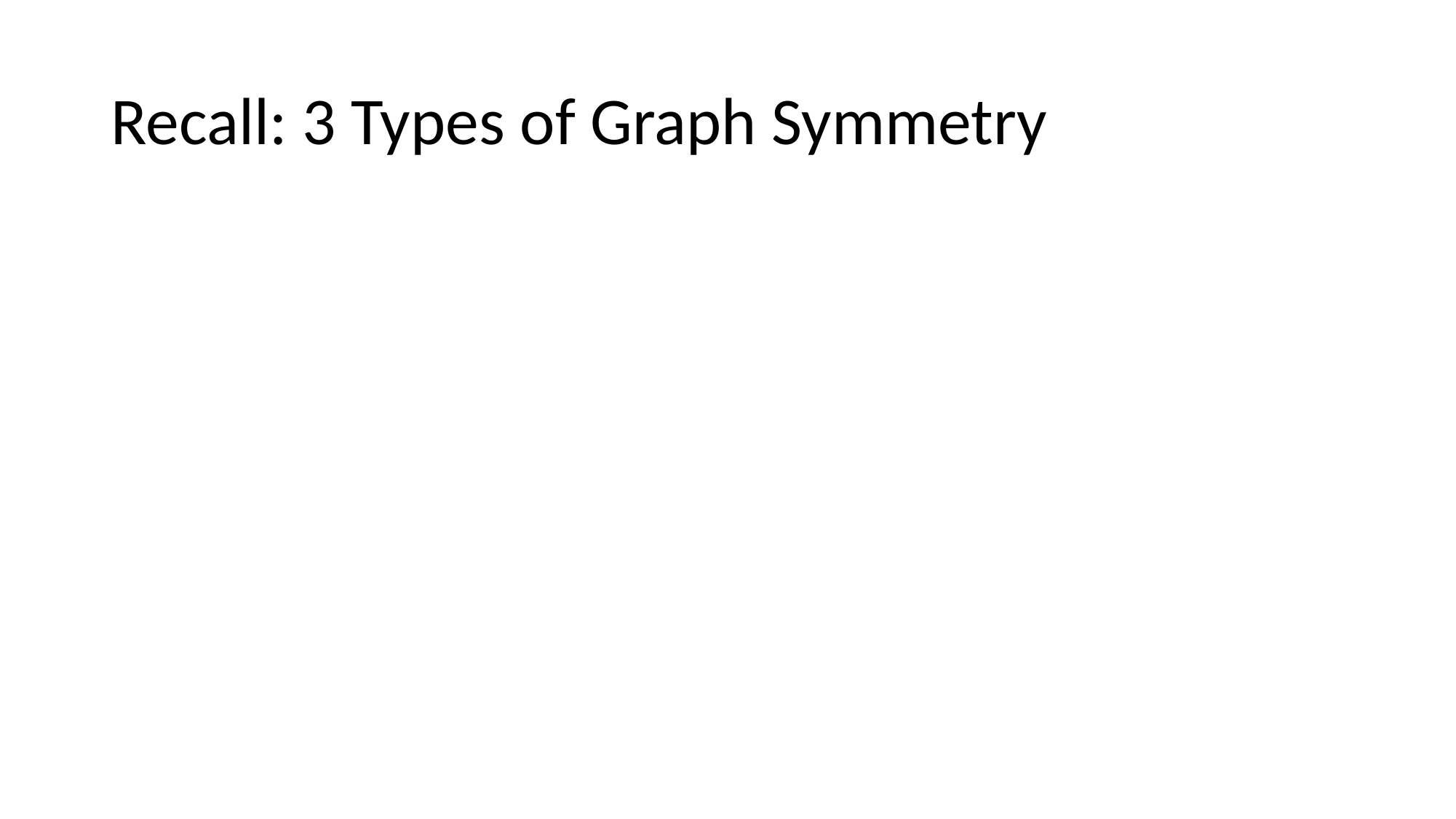

# Recall: 3 Types of Graph Symmetry